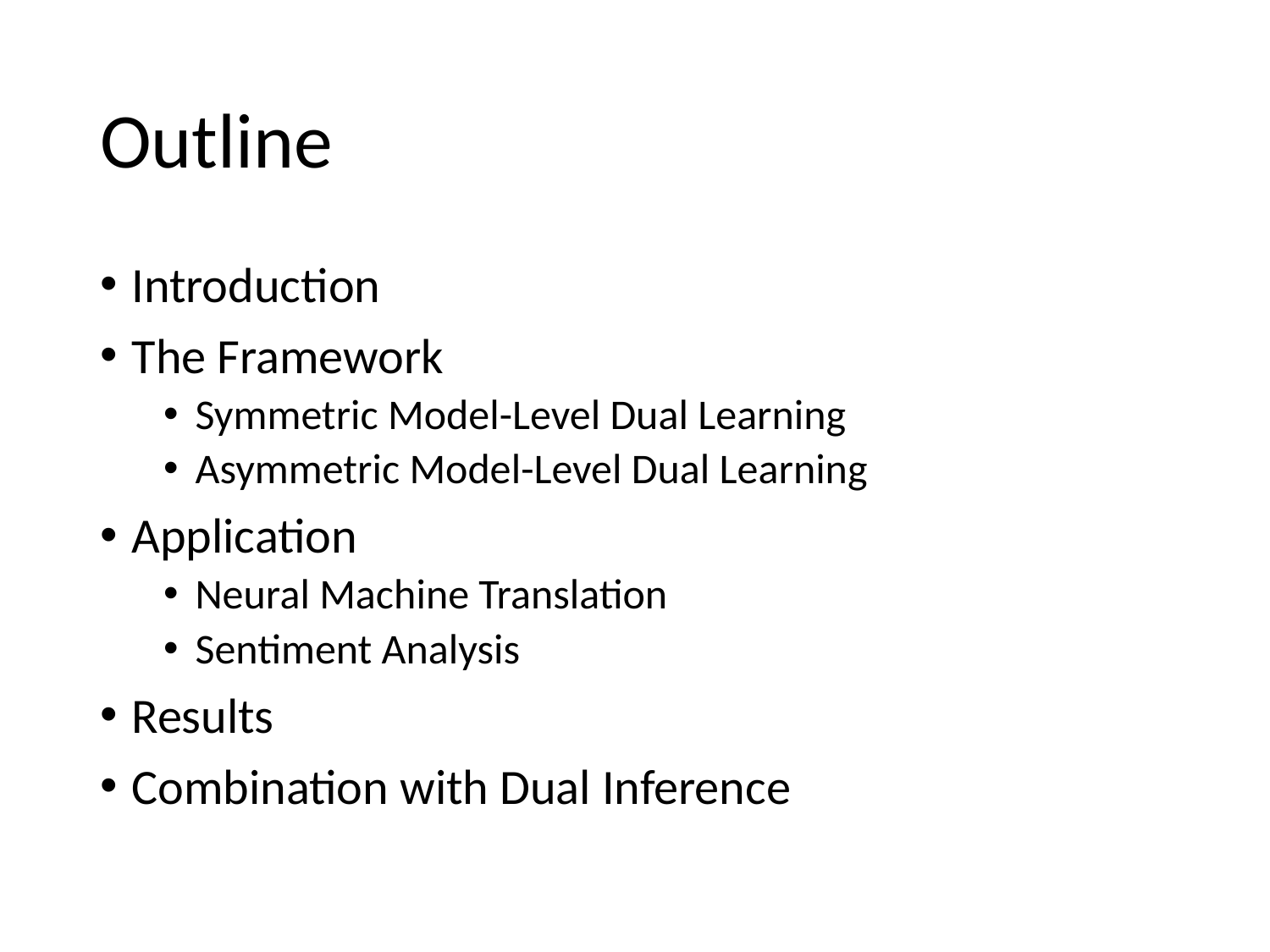

# Outline
Introduction
The Framework
Symmetric Model-Level Dual Learning
Asymmetric Model-Level Dual Learning
Application
Neural Machine Translation
Sentiment Analysis
Results
Combination with Dual Inference